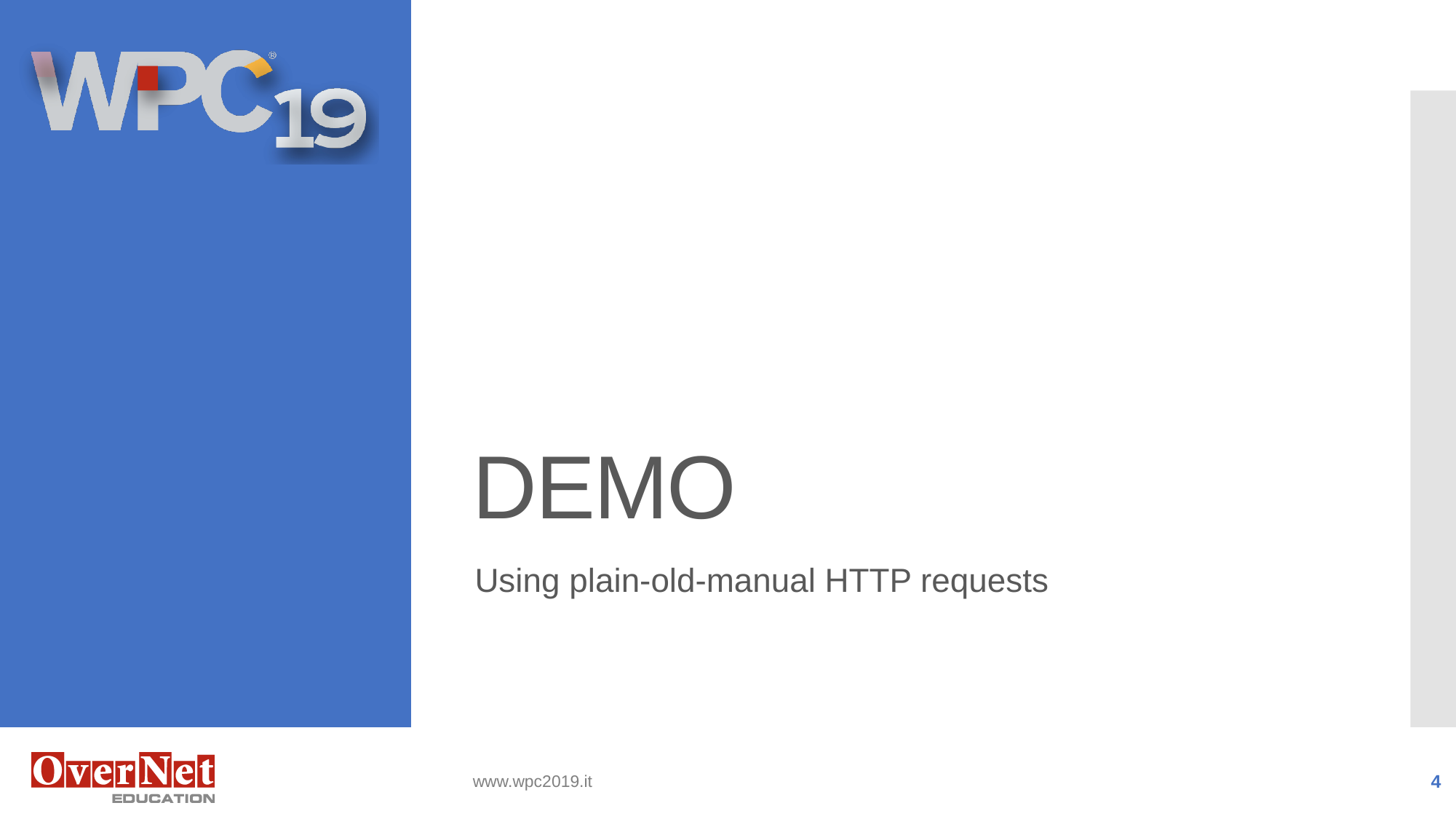

# DEMO
Using plain-old-manual HTTP requests
www.wpc2019.it
4